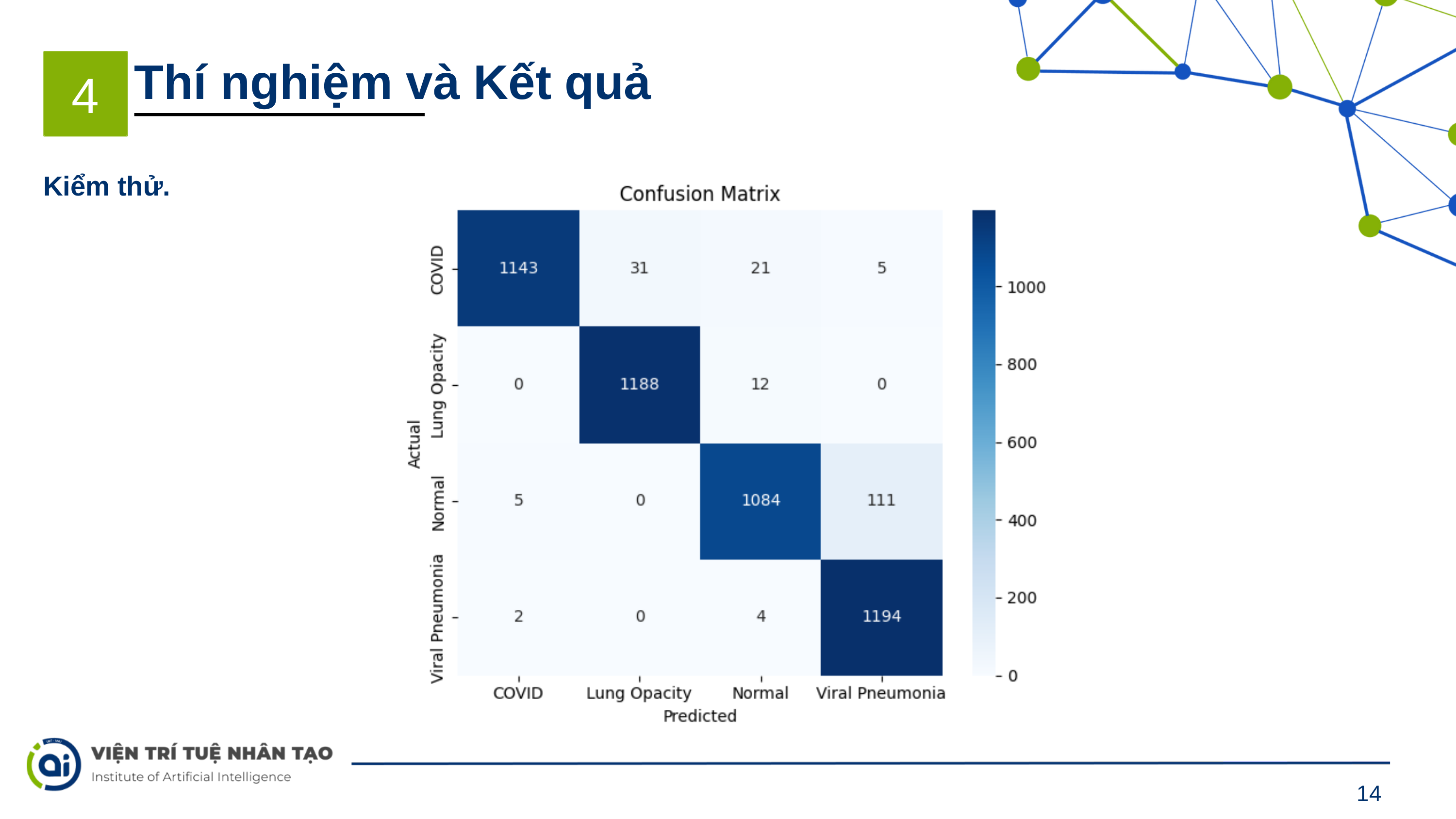

Thí nghiệm và Kết quả

4

Kiểm thử.

14